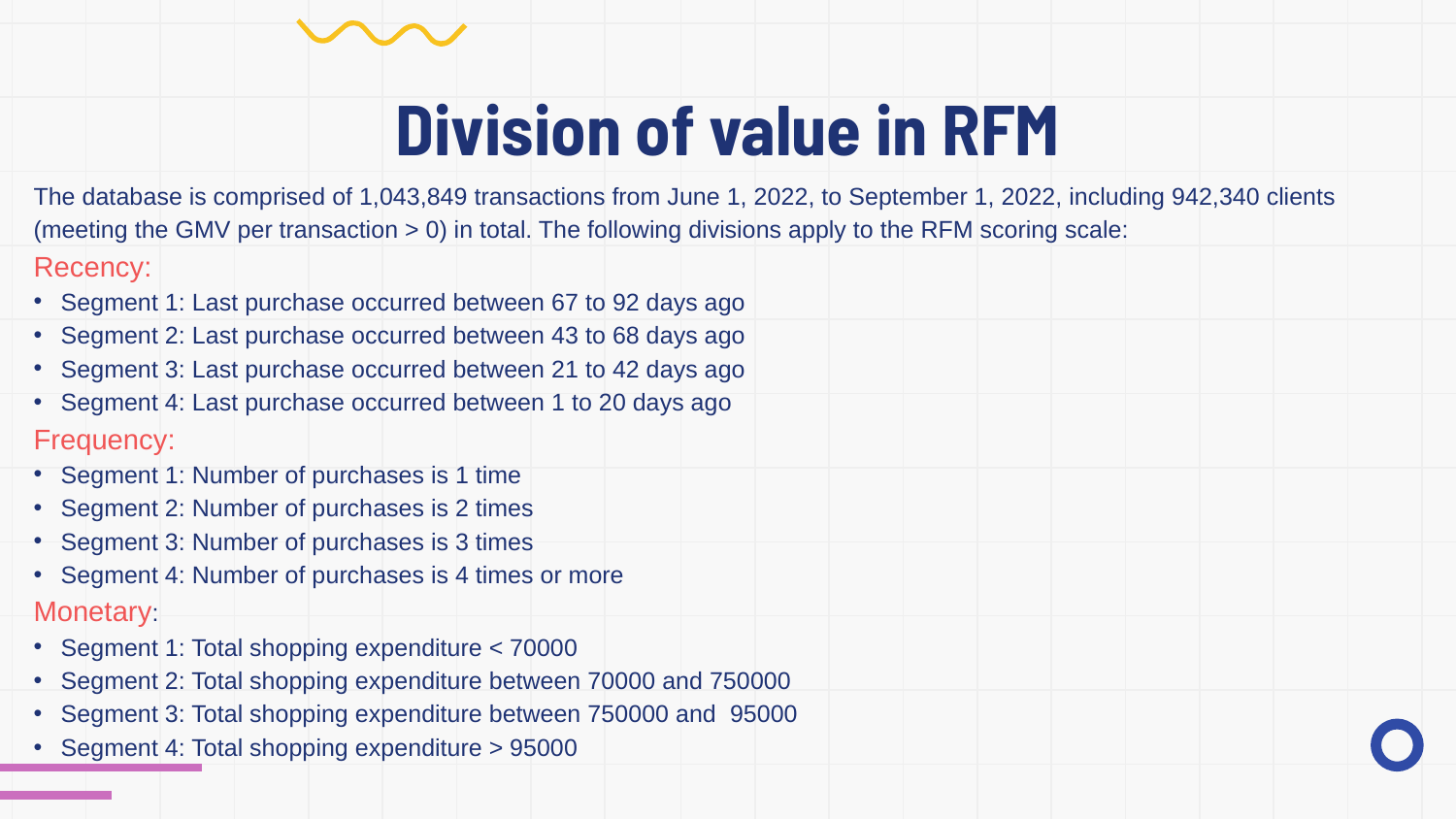

# Division of value in RFM
The database is comprised of 1,043,849 transactions from June 1, 2022, to September 1, 2022, including 942,340 clients (meeting the GMV per transaction > 0) in total. The following divisions apply to the RFM scoring scale:
Recency:
Segment 1: Last purchase occurred between 67 to 92 days ago
Segment 2: Last purchase occurred between 43 to 68 days ago
Segment 3: Last purchase occurred between 21 to 42 days ago
Segment 4: Last purchase occurred between 1 to 20 days ago
Frequency:
Segment 1: Number of purchases is 1 time
Segment 2: Number of purchases is 2 times
Segment 3: Number of purchases is 3 times
Segment 4: Number of purchases is 4 times or more
Monetary:
Segment 1: Total shopping expenditure < 70000
Segment 2: Total shopping expenditure between 70000 and 750000
Segment 3: Total shopping expenditure between 750000 and  95000
Segment 4: Total shopping expenditure > 95000